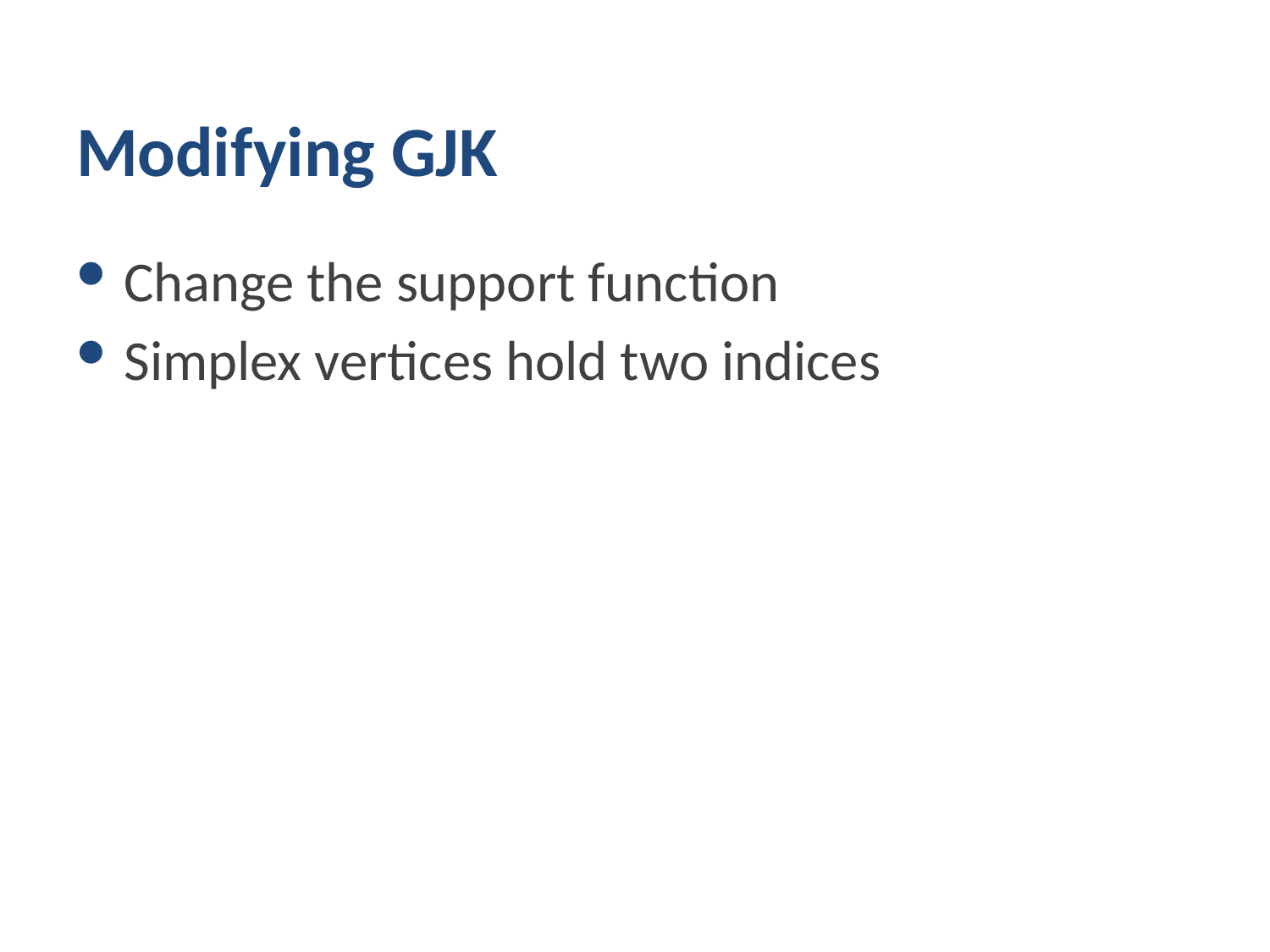

# Modifying GJK
Change the support function
Simplex vertices hold two indices